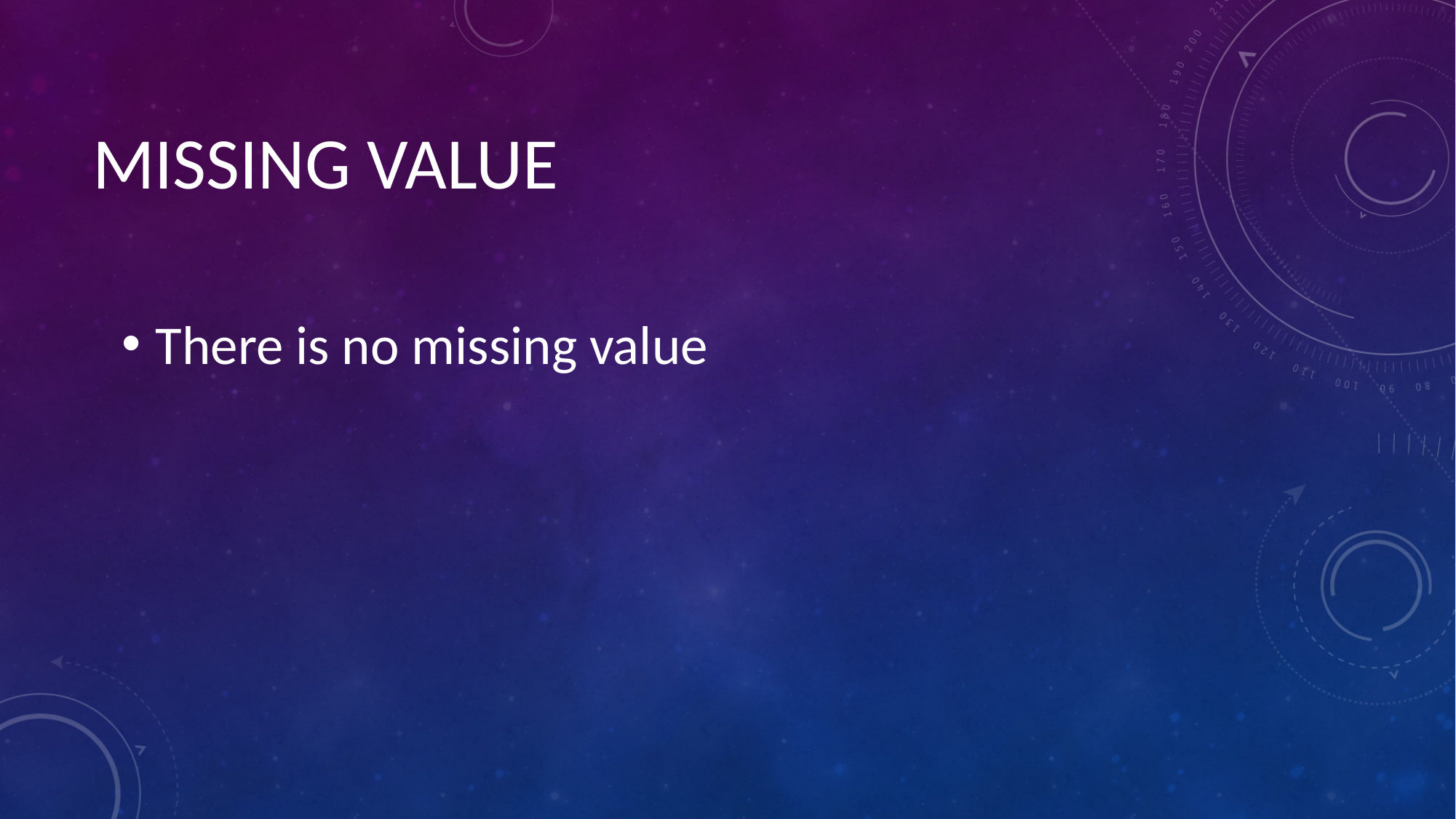

# MISSING VALUE
There is no missing value